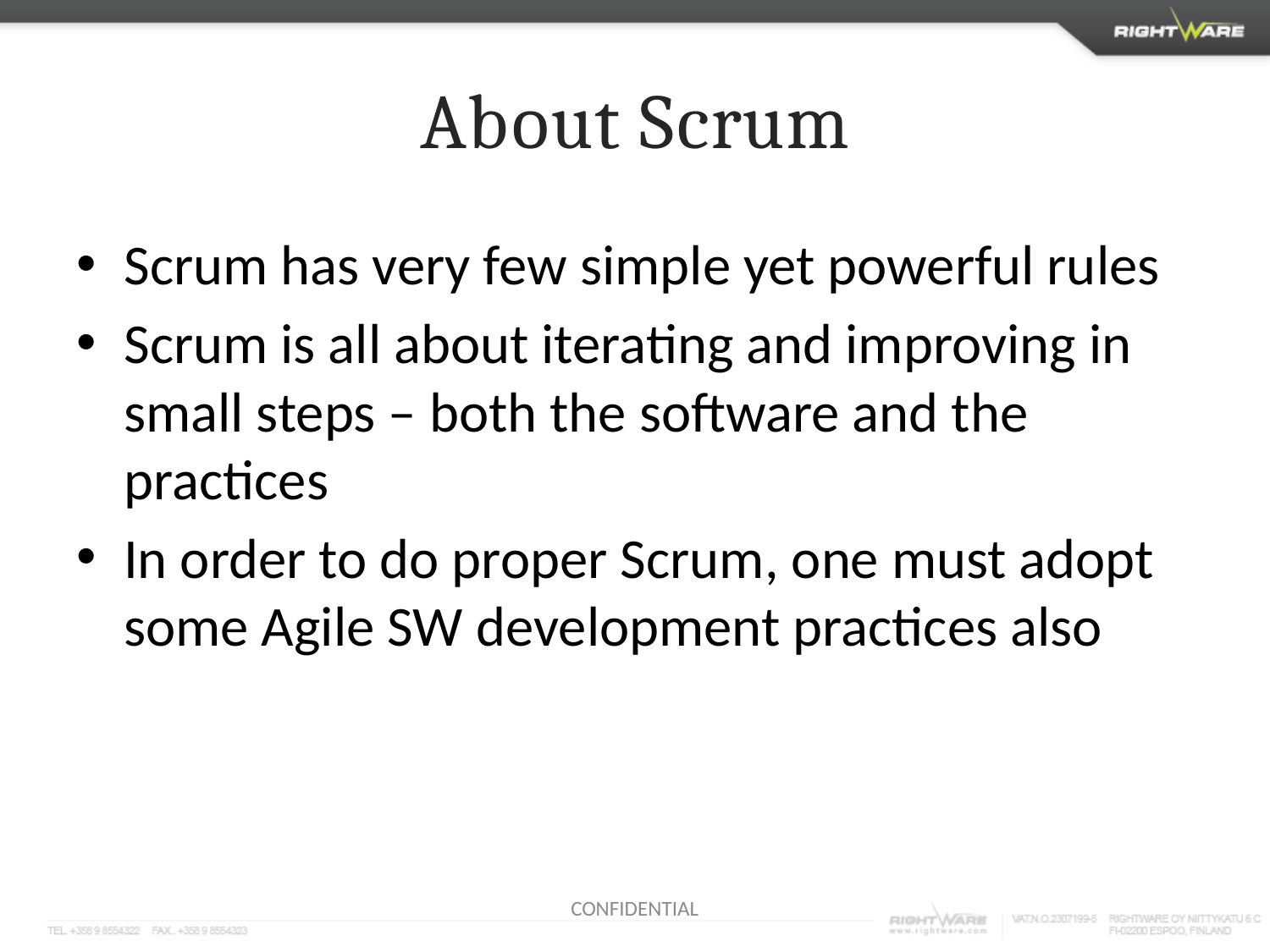

# About Scrum
Scrum has very few simple yet powerful rules
Scrum is all about iterating and improving in small steps – both the software and the practices
In order to do proper Scrum, one must adopt some Agile SW development practices also
CONFIDENTIAL